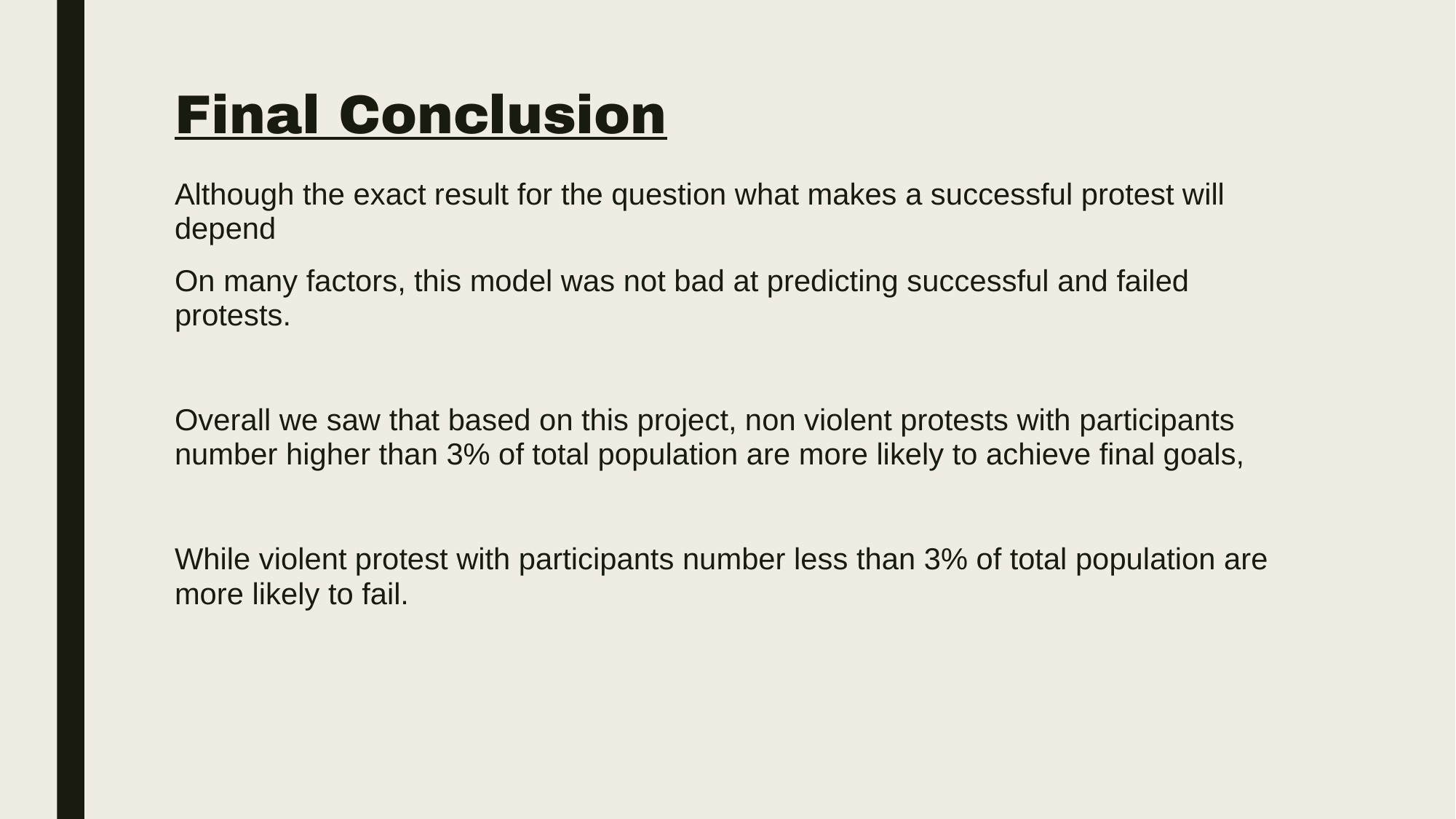

# Final Conclusion
Although the exact result for the question what makes a successful protest will depend
On many factors, this model was not bad at predicting successful and failed protests.

Overall we saw that based on this project, non violent protests with participants number higher than 3% of total population are more likely to achieve final goals,

While violent protest with participants number less than 3% of total population are more likely to fail.